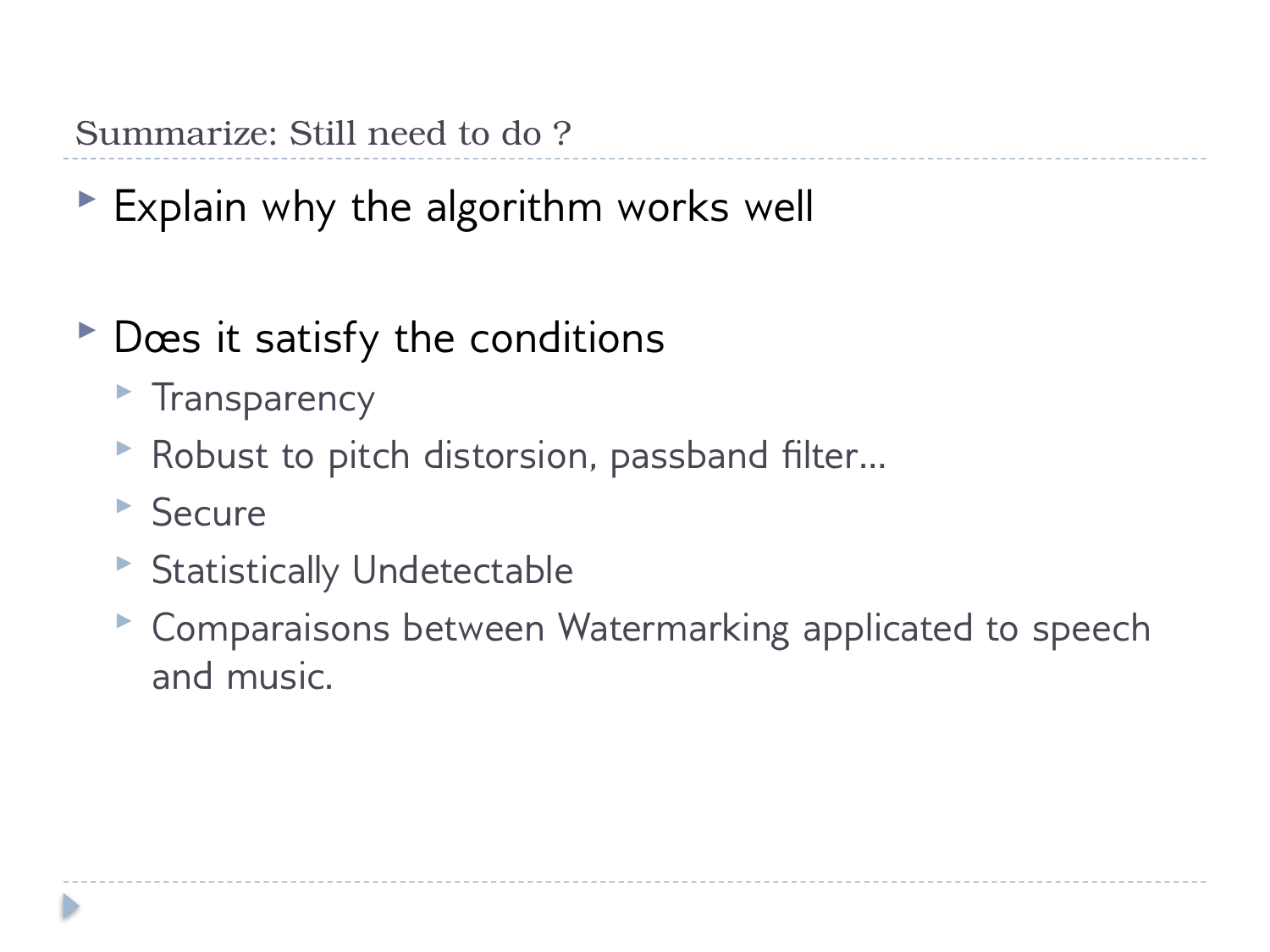

# Summarize: Still need to do ?
Explain why the algorithm works well

Does it satisfy the conditions
Transparency
Robust to pitch distorsion, passband filter…
Secure
Statistically Undetectable
Comparaisons between Watermarking applicated to speech and music.